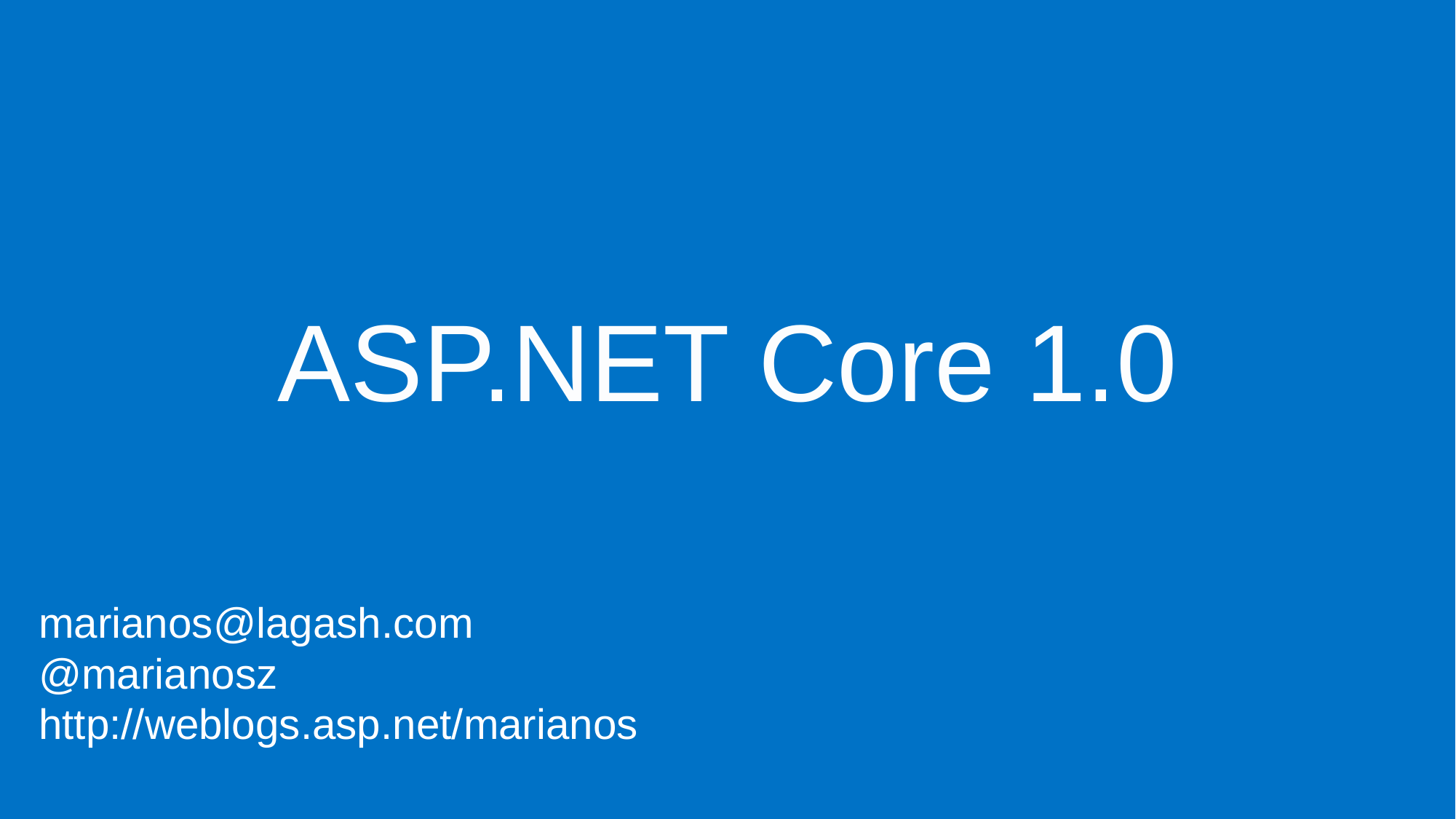

# ASP.NET Core 1.0
marianos@lagash.com
@marianosz
http://weblogs.asp.net/marianos